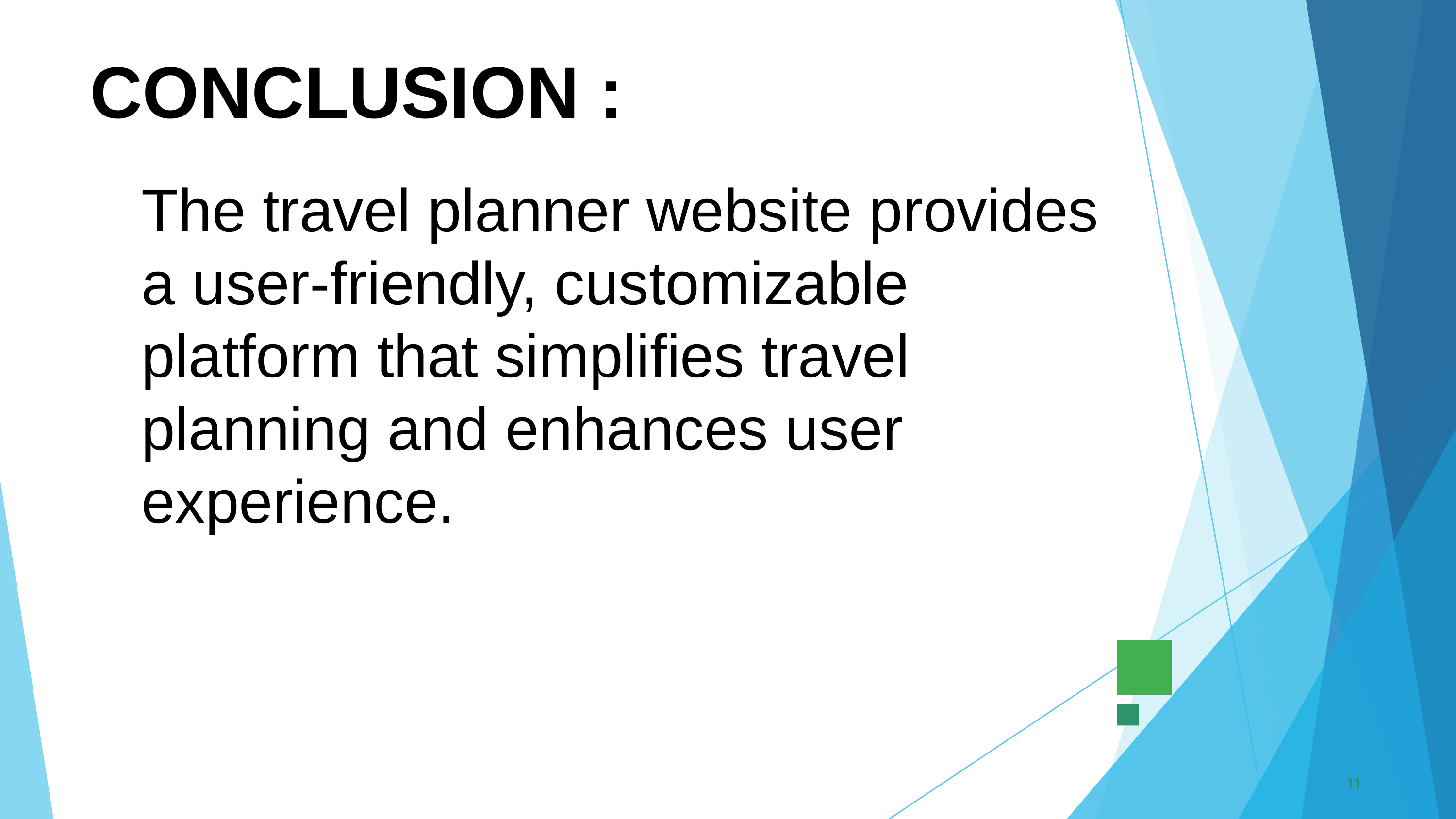

CONCLUSION :
The travel planner website provides a user-friendly, customizable platform that simplifies travel planning and enhances user experience.

11